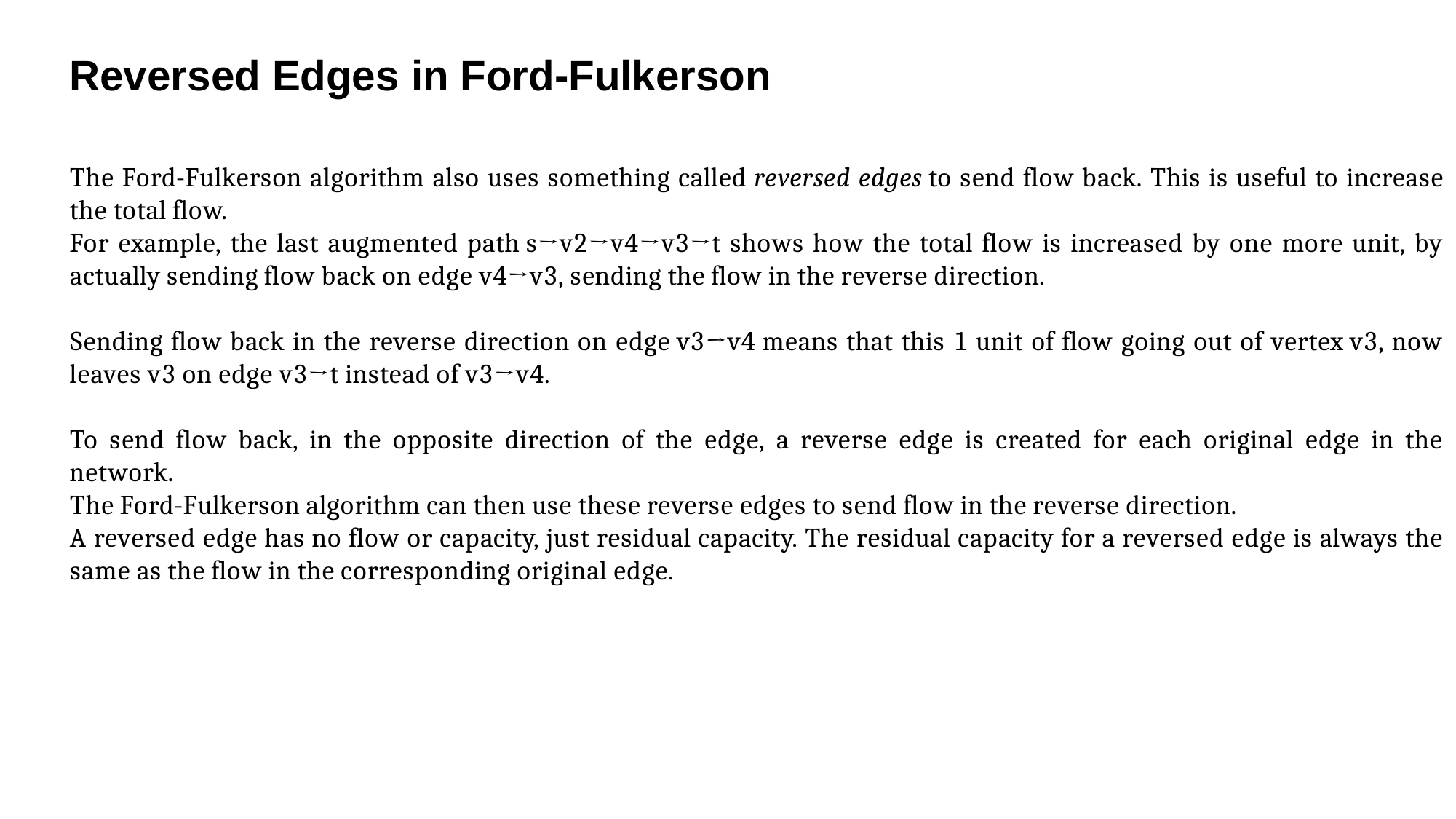

Reversed Edges in Ford-Fulkerson
The Ford-Fulkerson algorithm also uses something called reversed edges to send flow back. This is useful to increase the total flow.
For example, the last augmented path s→v2→v4→v3→t shows how the total flow is increased by one more unit, by actually sending flow back on edge v4→v3, sending the flow in the reverse direction.

Sending flow back in the reverse direction on edge v3→v4 means that this 1 unit of flow going out of vertex v3, now leaves v3 on edge v3→t instead of v3→v4.

To send flow back, in the opposite direction of the edge, a reverse edge is created for each original edge in the network.
The Ford-Fulkerson algorithm can then use these reverse edges to send flow in the reverse direction.
A reversed edge has no flow or capacity, just residual capacity. The residual capacity for a reversed edge is always the same as the flow in the corresponding original edge.